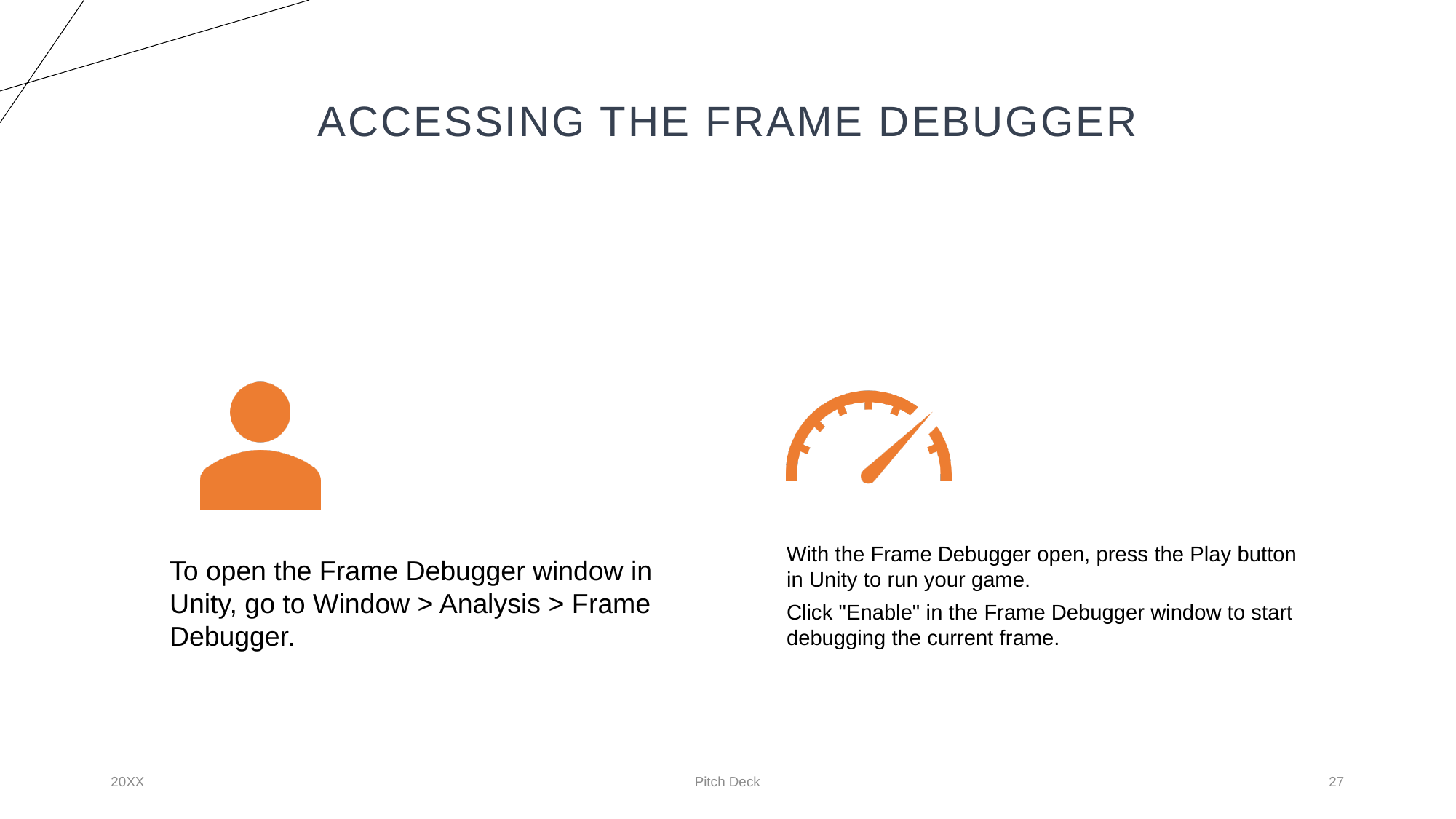

# Accessing the Frame Debugger
To open the Frame Debugger window in Unity, go to Window > Analysis > Frame Debugger.

With the Frame Debugger open, press the Play button in Unity to run your game.
Click "Enable" in the Frame Debugger window to start debugging the current frame.
20XX
Pitch Deck
27